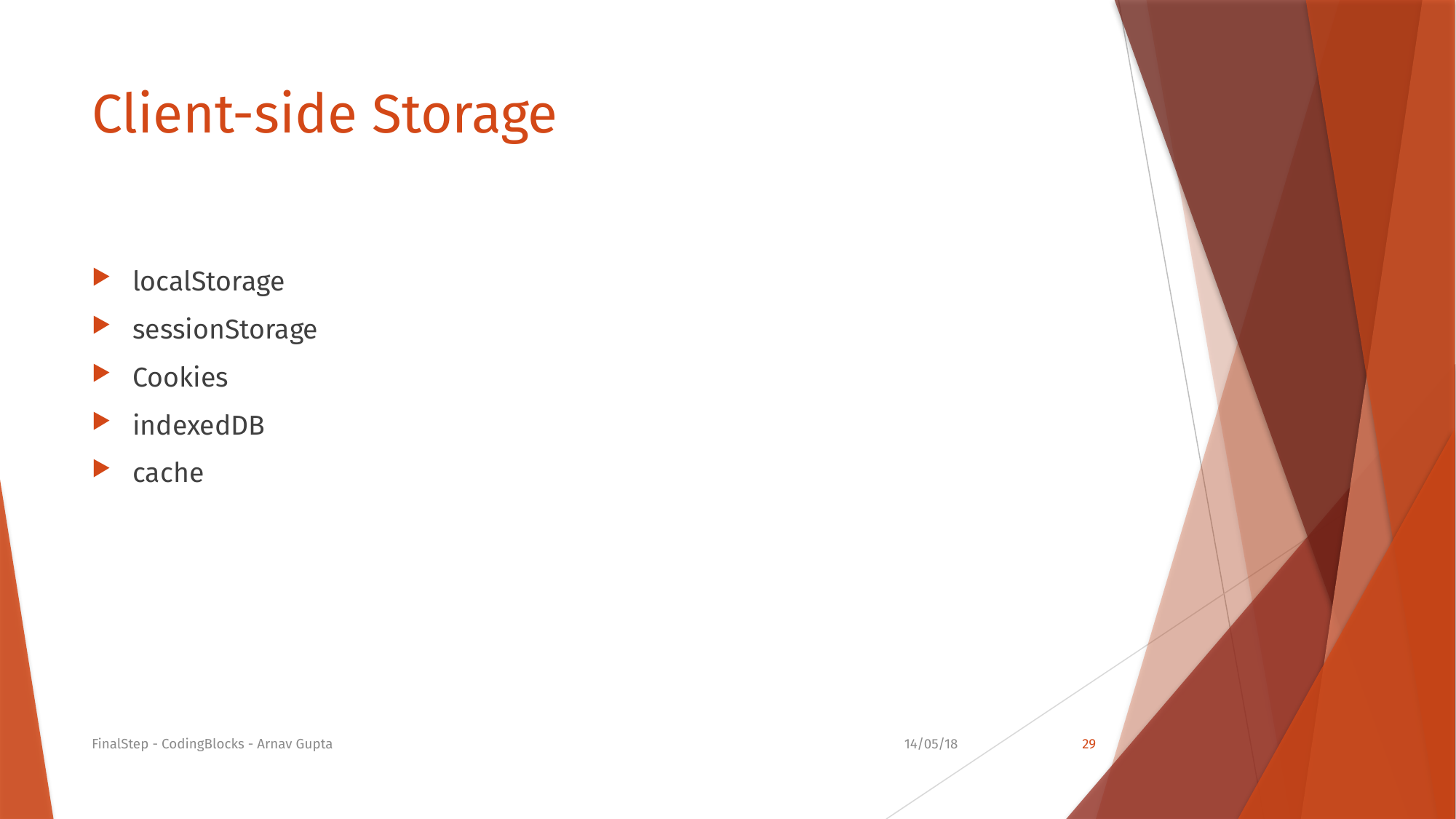

# Client-side Storage
localStorage
sessionStorage
Cookies
indexedDB
cache
FinalStep - CodingBlocks - Arnav Gupta
14/05/18
29